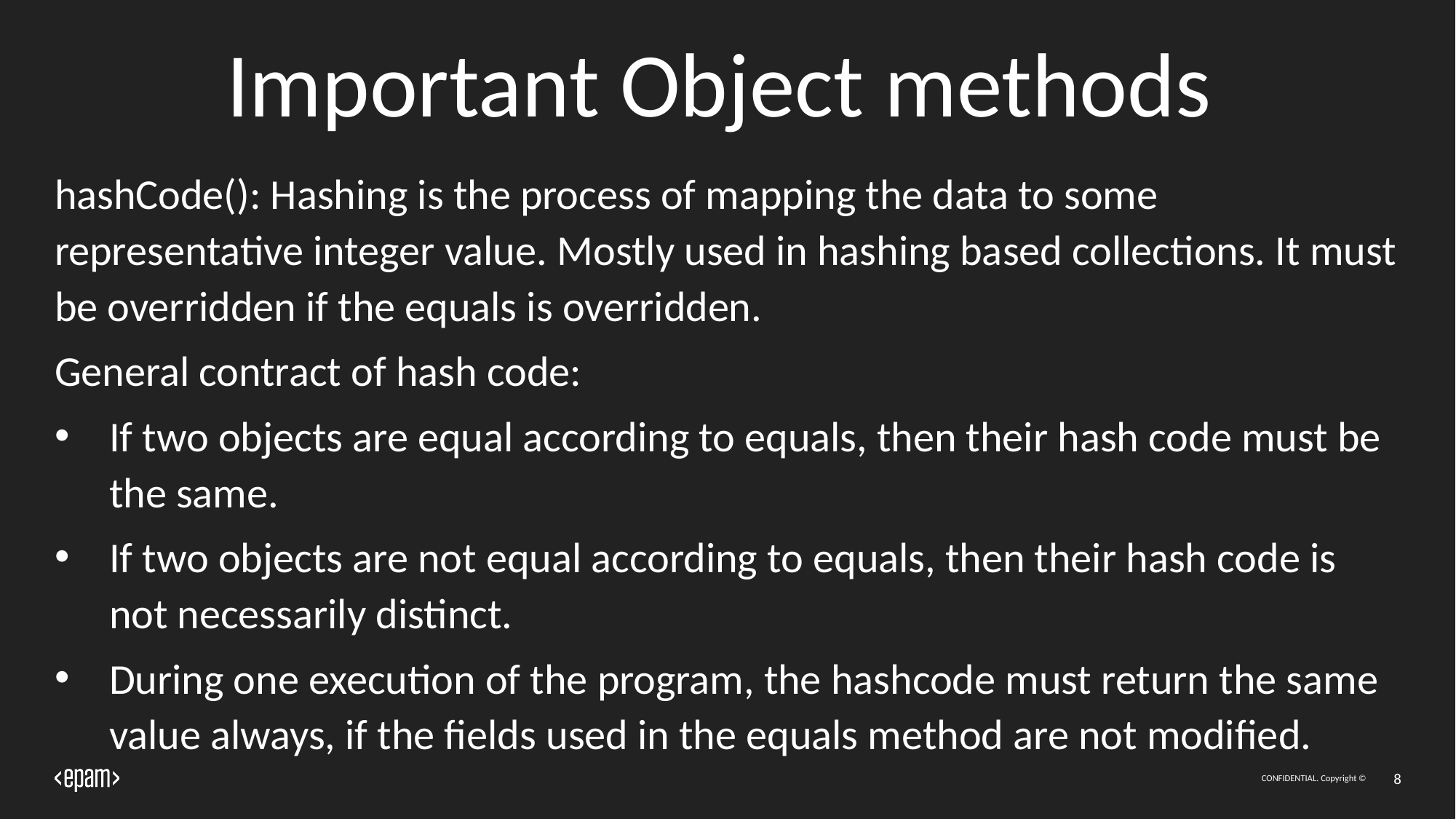

# Important Object methods
hashCode(): Hashing is the process of mapping the data to some representative integer value. Mostly used in hashing based collections. It must be overridden if the equals is overridden.
General contract of hash code:
If two objects are equal according to equals, then their hash code must be the same.
If two objects are not equal according to equals, then their hash code is not necessarily distinct.
During one execution of the program, the hashcode must return the same value always, if the fields used in the equals method are not modified.